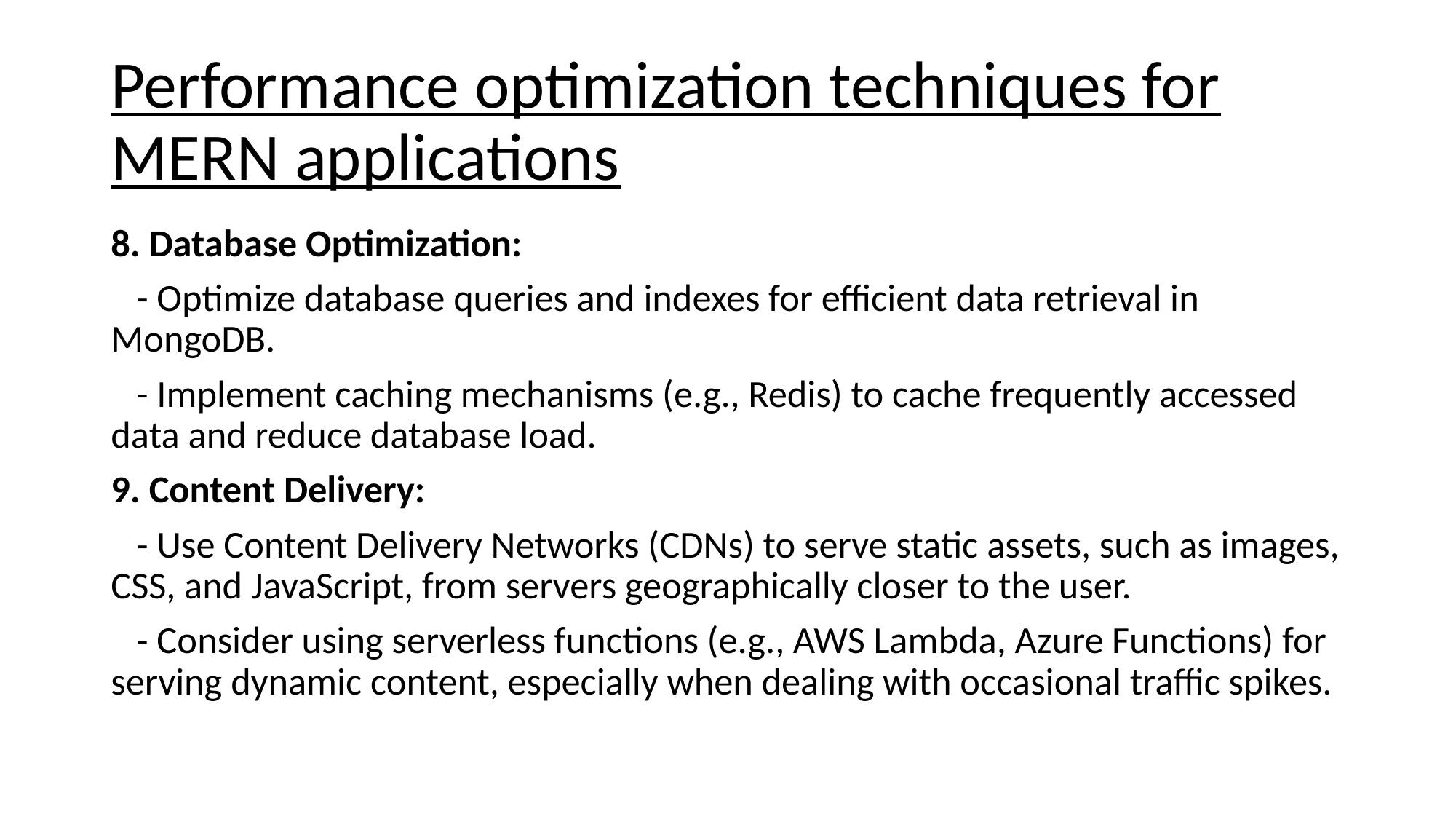

# Performance optimization techniques for MERN applications
8. Database Optimization:
   - Optimize database queries and indexes for efficient data retrieval in MongoDB.
   - Implement caching mechanisms (e.g., Redis) to cache frequently accessed data and reduce database load.
9. Content Delivery:
   - Use Content Delivery Networks (CDNs) to serve static assets, such as images, CSS, and JavaScript, from servers geographically closer to the user.
   - Consider using serverless functions (e.g., AWS Lambda, Azure Functions) for serving dynamic content, especially when dealing with occasional traffic spikes.